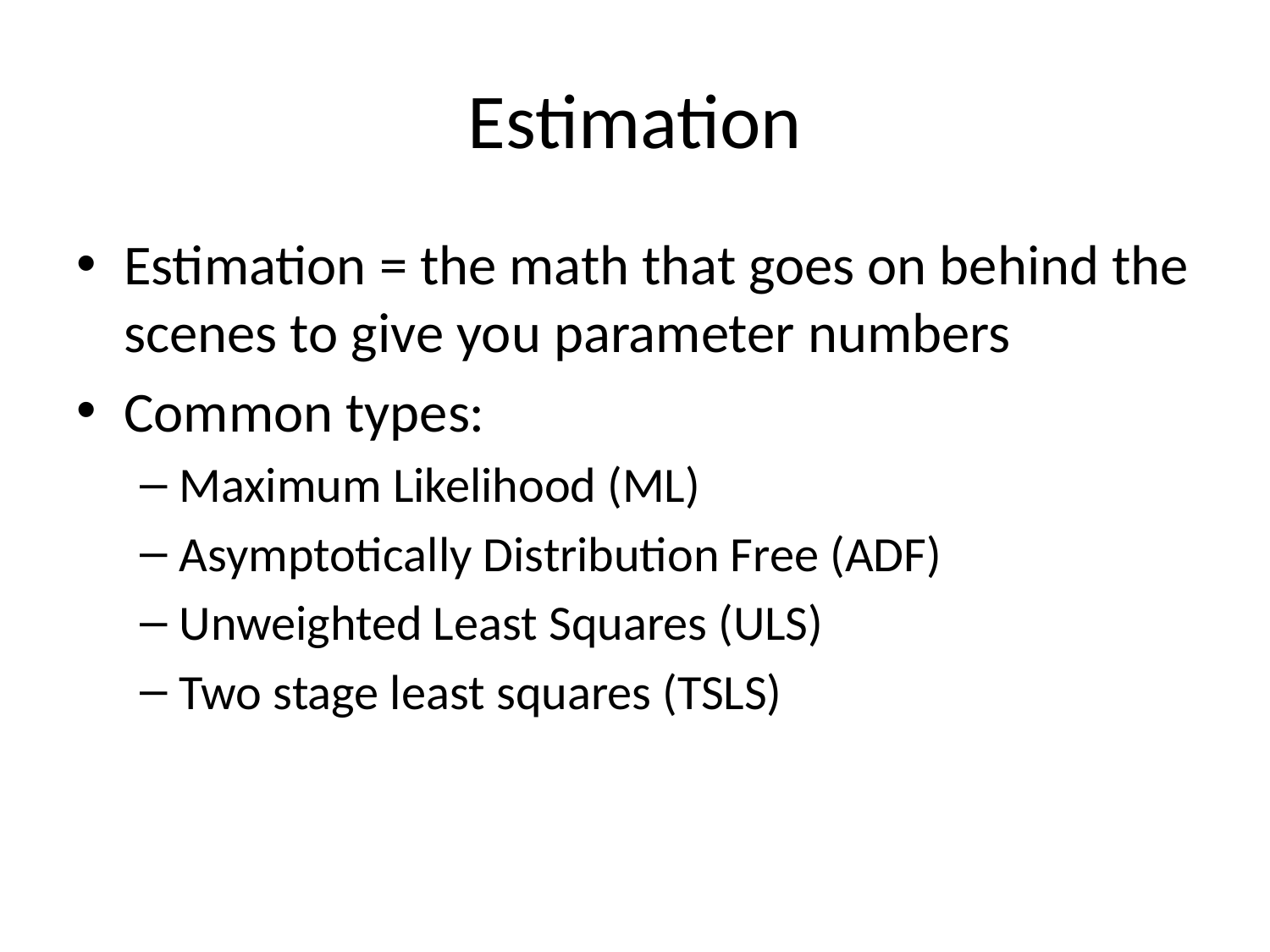

# Estimation
Estimation = the math that goes on behind the scenes to give you parameter numbers
Common types:
Maximum Likelihood (ML)
Asymptotically Distribution Free (ADF)
Unweighted Least Squares (ULS)
Two stage least squares (TSLS)